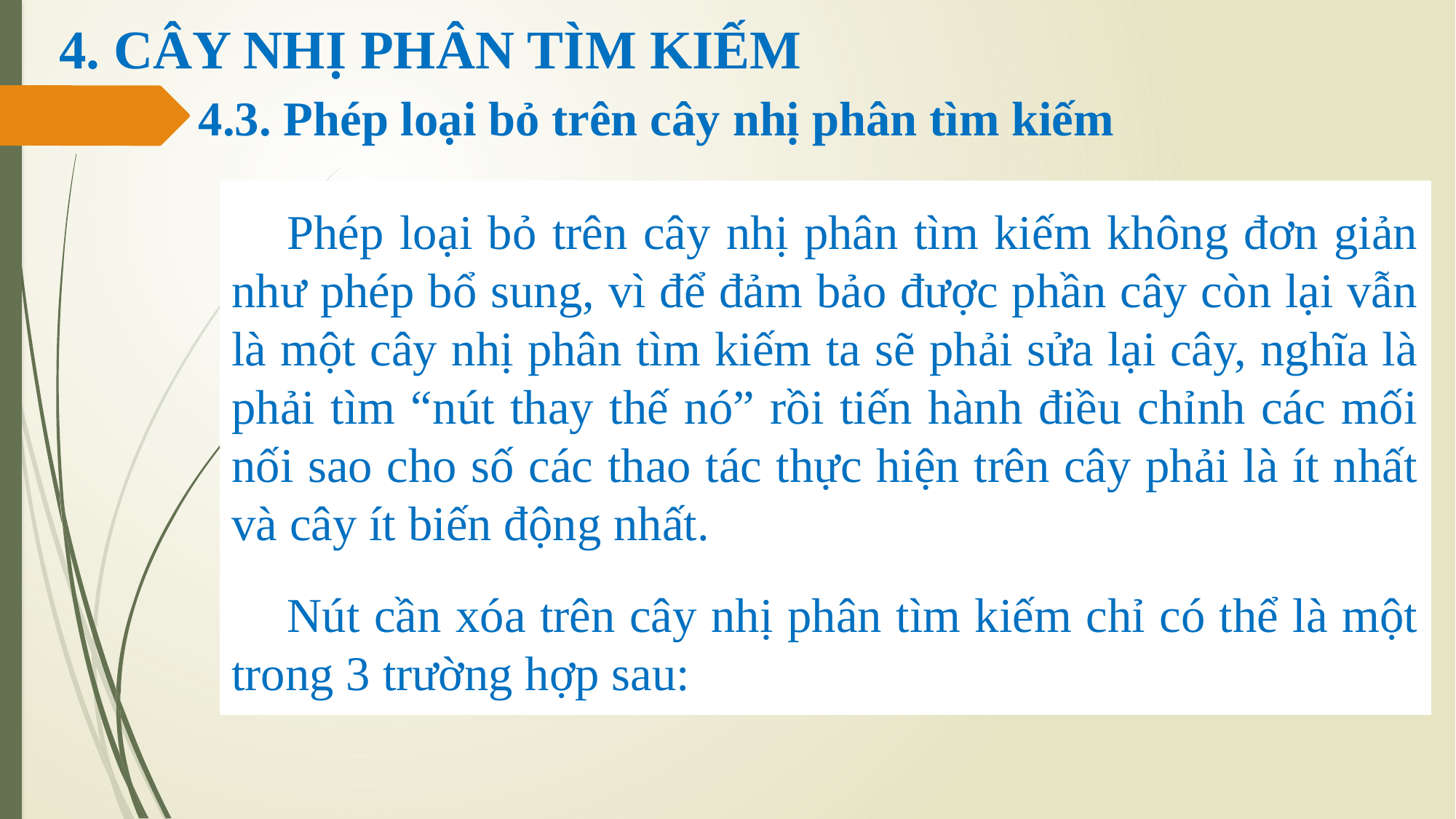

# 4. CÂY NHỊ PHÂN TÌM KIẾM
4.3. Phép loại bỏ trên cây nhị phân tìm kiếm
Phép loại bỏ trên cây nhị phân tìm kiếm không đơn giản như phép bổ sung, vì để đảm bảo được phần cây còn lại vẫn là một cây nhị phân tìm kiếm ta sẽ phải sửa lại cây, nghĩa là phải tìm “nút thay thế nó” rồi tiến hành điều chỉnh các mối nối sao cho số các thao tác thực hiện trên cây phải là ít nhất và cây ít biến động nhất.
Nút cần xóa trên cây nhị phân tìm kiếm chỉ có thể là một trong 3 trường hợp sau: